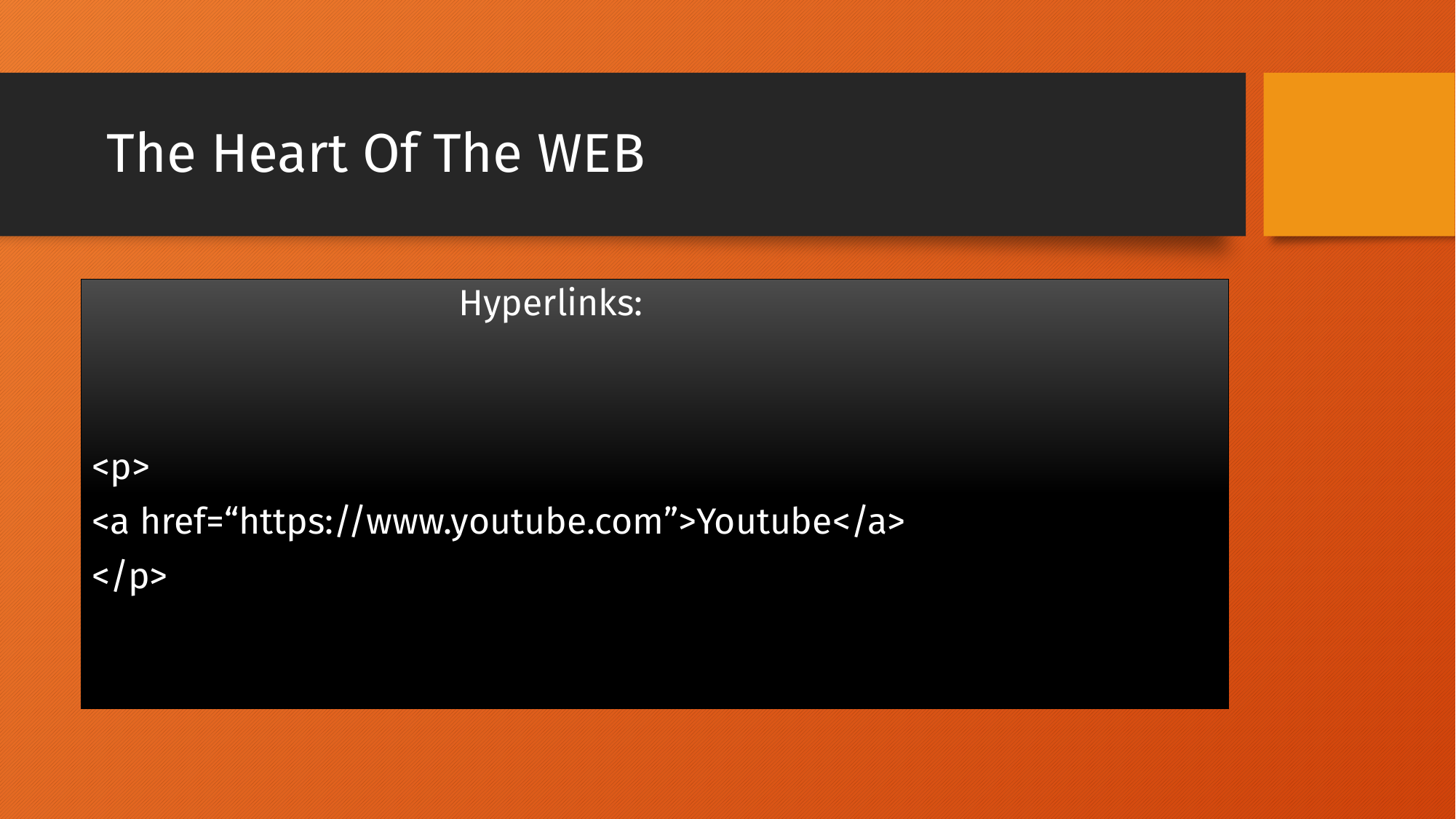

# The Heart Of The WEB
                                      Hyperlinks:

<p>
<a href=“https://www.youtube.com”>Youtube</a>
</p>